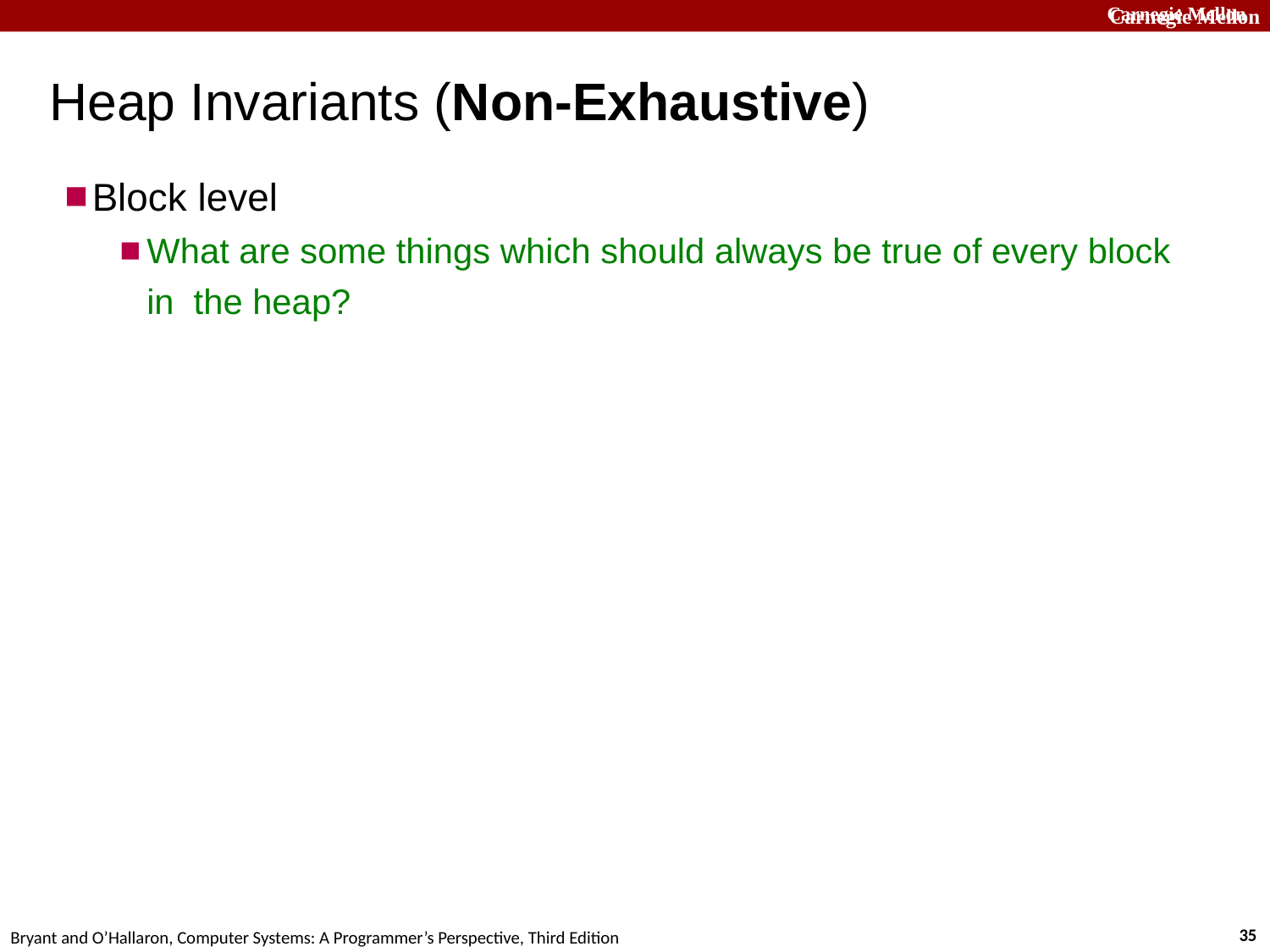

Carnegie Mellon
# Heap Invariants (Non-Exhaustive)
Block level
What are some things which should always be true of every block in  the heap?
35